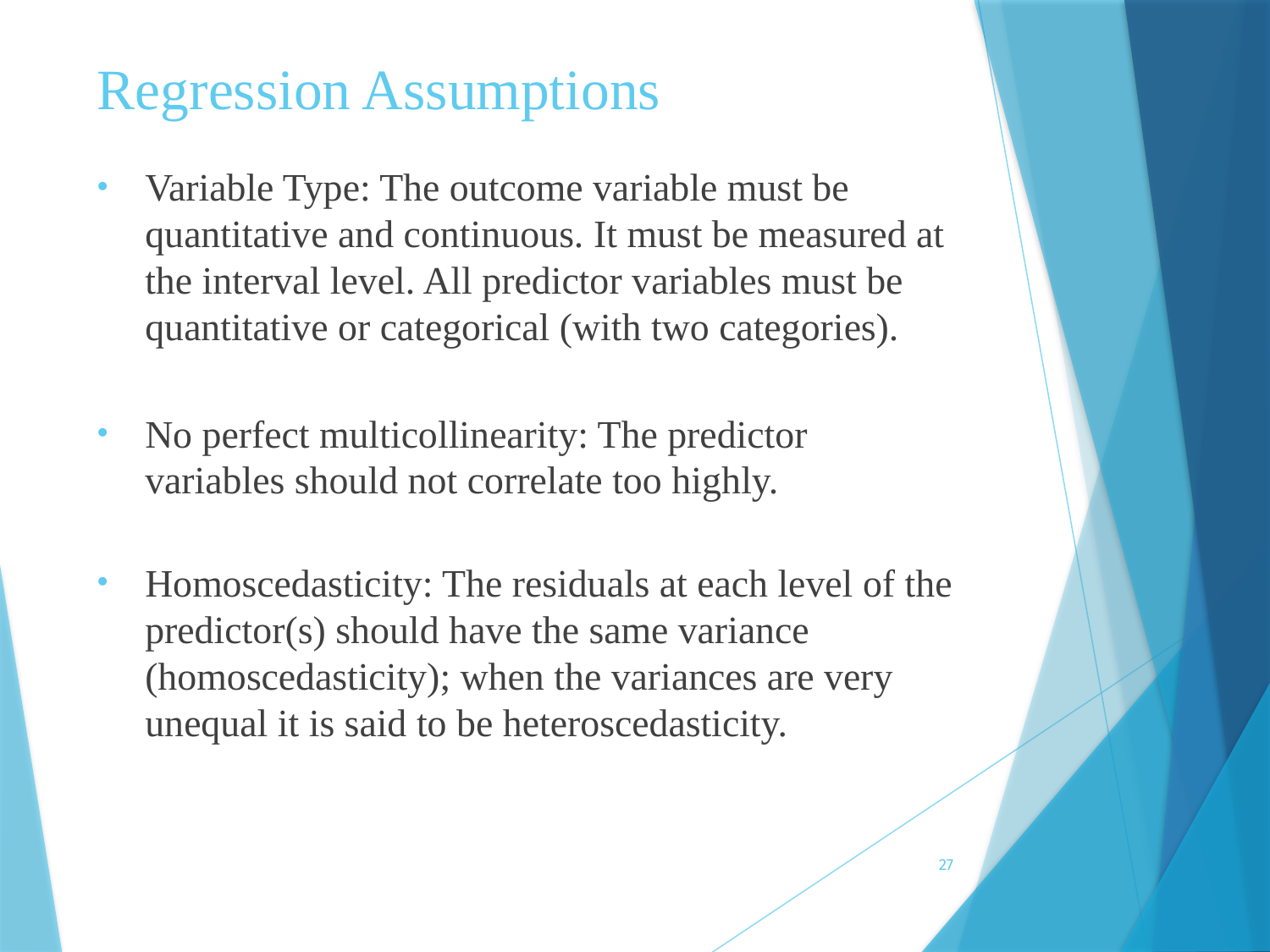

# Regression Assumptions
Variable Type: The outcome variable must be quantitative and continuous. It must be measured at the interval level. All predictor variables must be quantitative or categorical (with two categories).

No perfect multicollinearity: The predictor variables should not correlate too highly.

Homoscedasticity: The residuals at each level of the predictor(s) should have the same variance (homoscedasticity); when the variances are very unequal it is said to be heteroscedasticity.

27